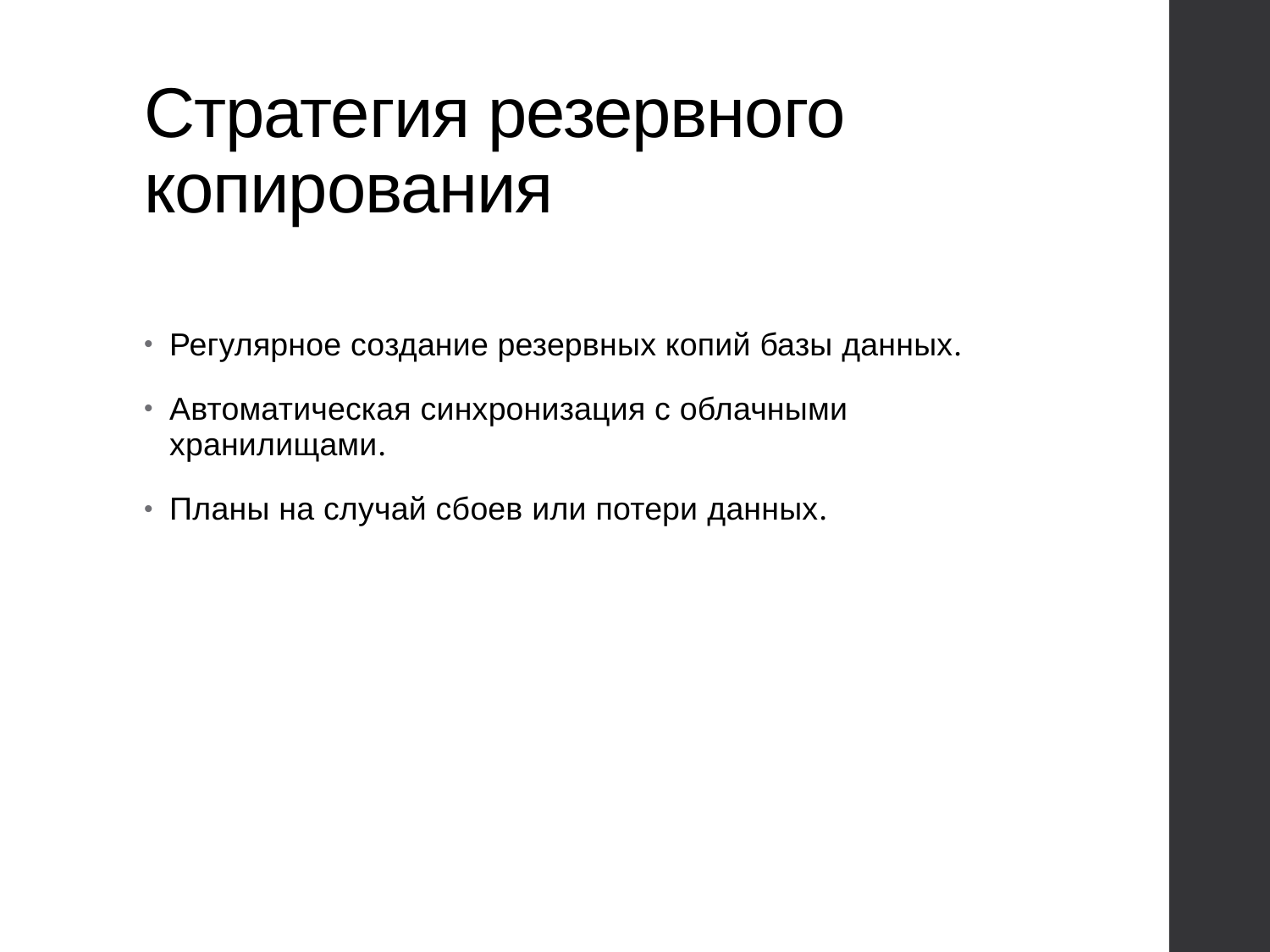

# Стратегия резервного копирования

Регулярное создание резервных копий базы данных.
Автоматическая синхронизация с облачными хранилищами.
Планы на случай сбоев или потери данных.